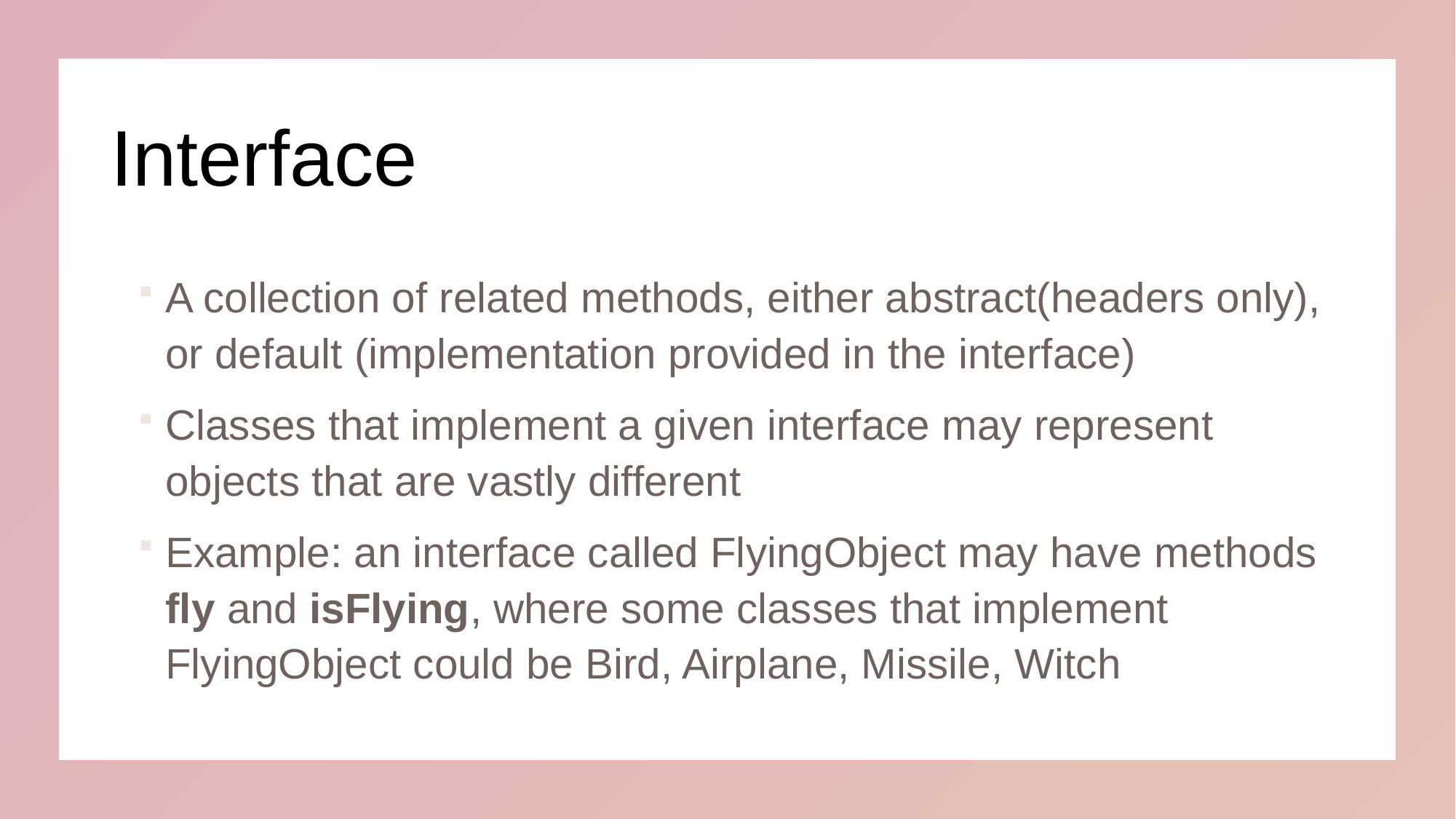

# Interface
A collection of related methods, either abstract(headers only), or default (implementation provided in the interface)
Classes that implement a given interface may represent objects that are vastly different
Example: an interface called FlyingObject may have methods fly and isFlying, where some classes that implement FlyingObject could be Bird, Airplane, Missile, Witch